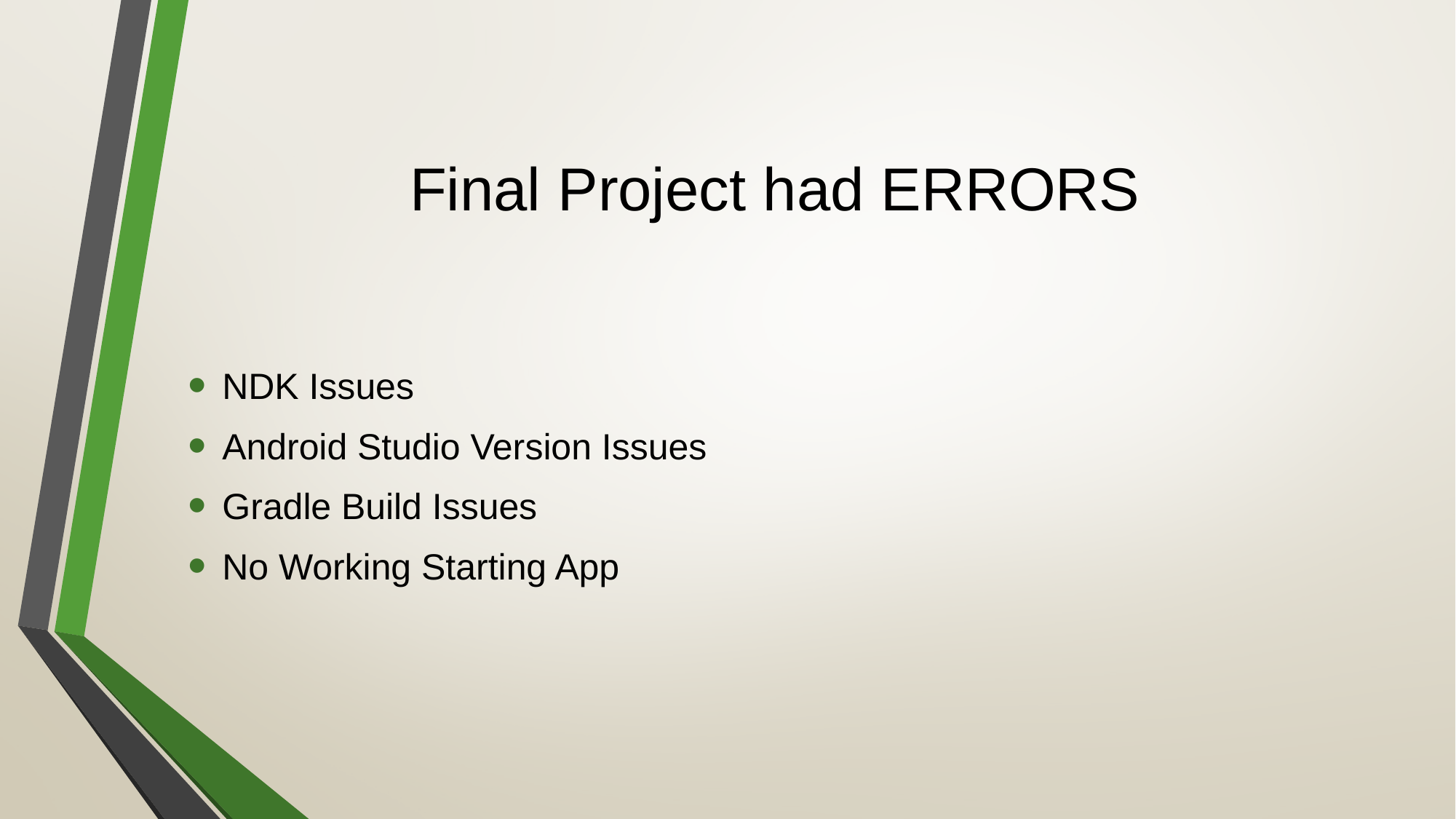

# Final Project had ERRORS
NDK Issues
Android Studio Version Issues
Gradle Build Issues
No Working Starting App